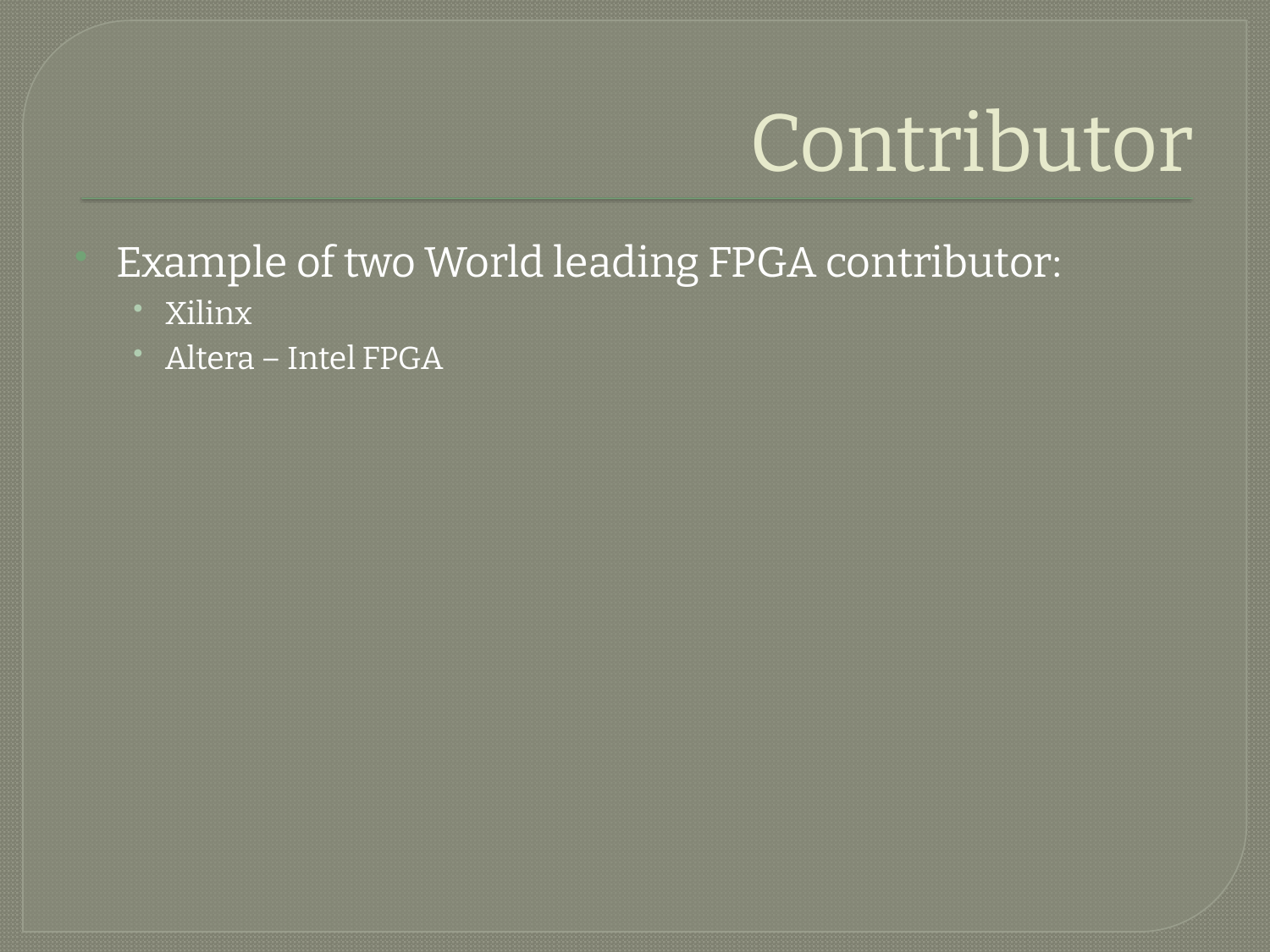

# Contributor
Example of two World leading FPGA contributor:
Xilinx
Altera – Intel FPGA